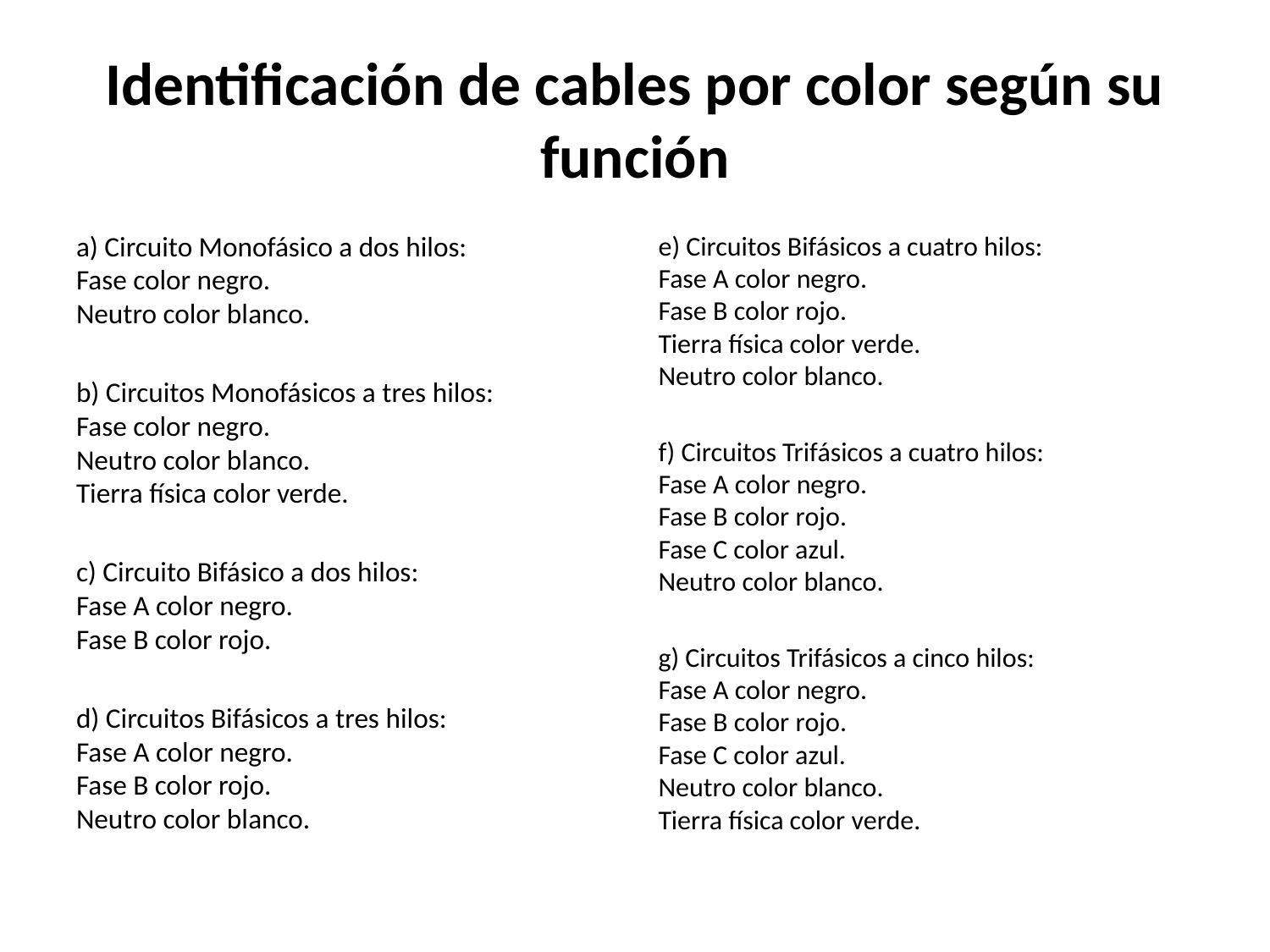

# Identificación de cables por color según su función
a) Circuito Monofásico a dos hilos:
Fase color negro.
Neutro color blanco.

b) Circuitos Monofásicos a tres hilos:
Fase color negro.
Neutro color blanco.
Tierra física color verde.

c) Circuito Bifásico a dos hilos:
Fase A color negro.
Fase B color rojo.

d) Circuitos Bifásicos a tres hilos:
Fase A color negro.
Fase B color rojo.
Neutro color blanco.

e) Circuitos Bifásicos a cuatro hilos:
Fase A color negro.
Fase B color rojo.
Tierra física color verde.
Neutro color blanco.

f) Circuitos Trifásicos a cuatro hilos:
Fase A color negro.
Fase B color rojo.
Fase C color azul.
Neutro color blanco.

g) Circuitos Trifásicos a cinco hilos:
Fase A color negro.
Fase B color rojo.
Fase C color azul.
Neutro color blanco.
Tierra física color verde.